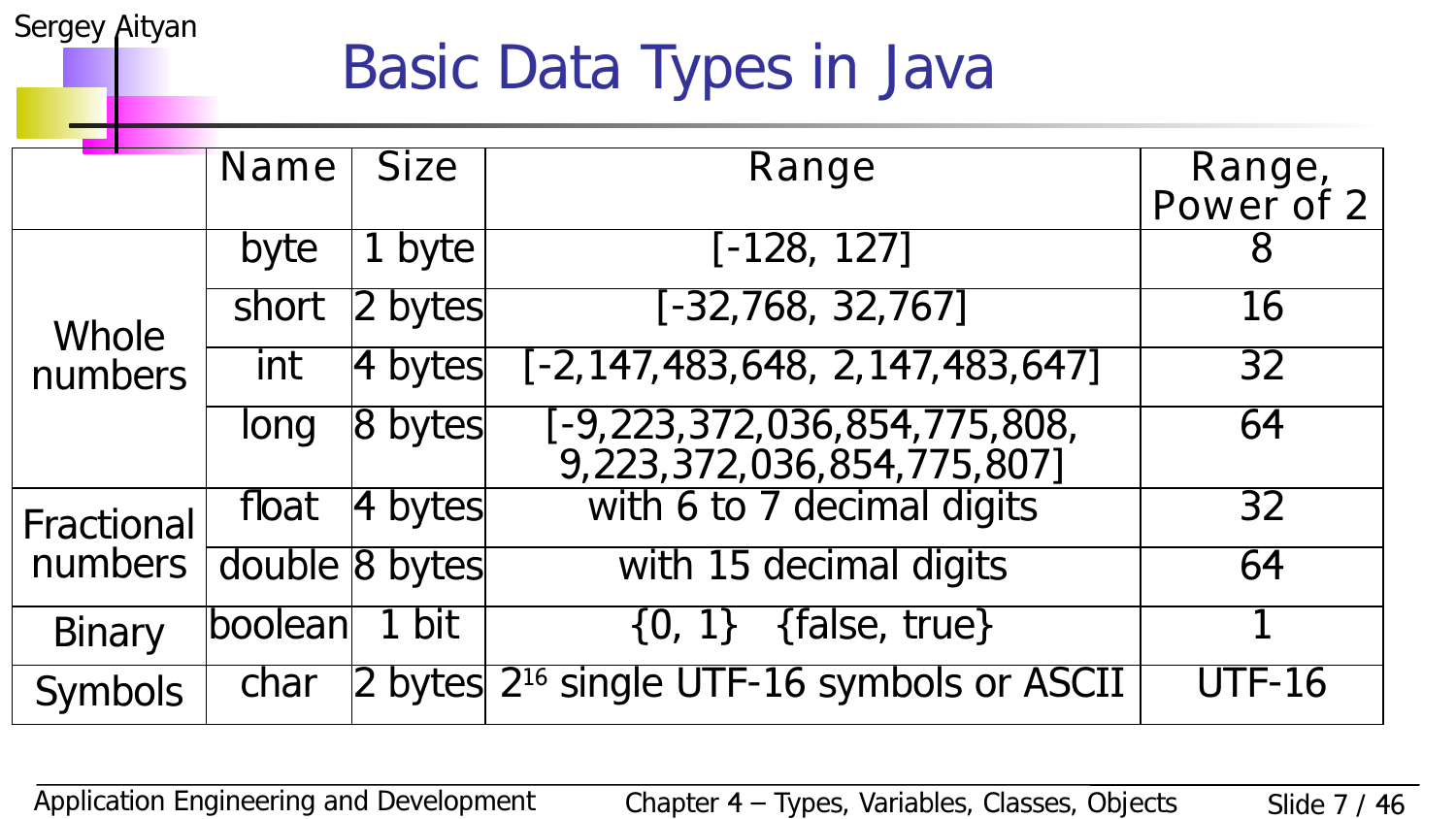

# Basic Data Types in Java
|  | Name | Size | Range | Range, Power of 2 |
| --- | --- | --- | --- | --- |
| Whole numbers | byte | 1 byte | [-128, 127] | 8 |
|  | short | 2 bytes | [-32,768, 32,767] | 16 |
|  | int | 4 bytes | [-2,147,483,648, 2,147,483,647] | 32 |
|  | long | 8 bytes | [-9,223,372,036,854,775,808, 9,223,372,036,854,775,807] | 64 |
| Fractional numbers | float | 4 bytes | with 6 to 7 decimal digits | 32 |
|  | double | 8 bytes | with 15 decimal digits | 64 |
| Binary | boolean | 1 bit | {0, 1} {false, true} | 1 |
| Symbols | char | 2 bytes | 216 single UTF-16 symbols or ASCII | UTF-16 |